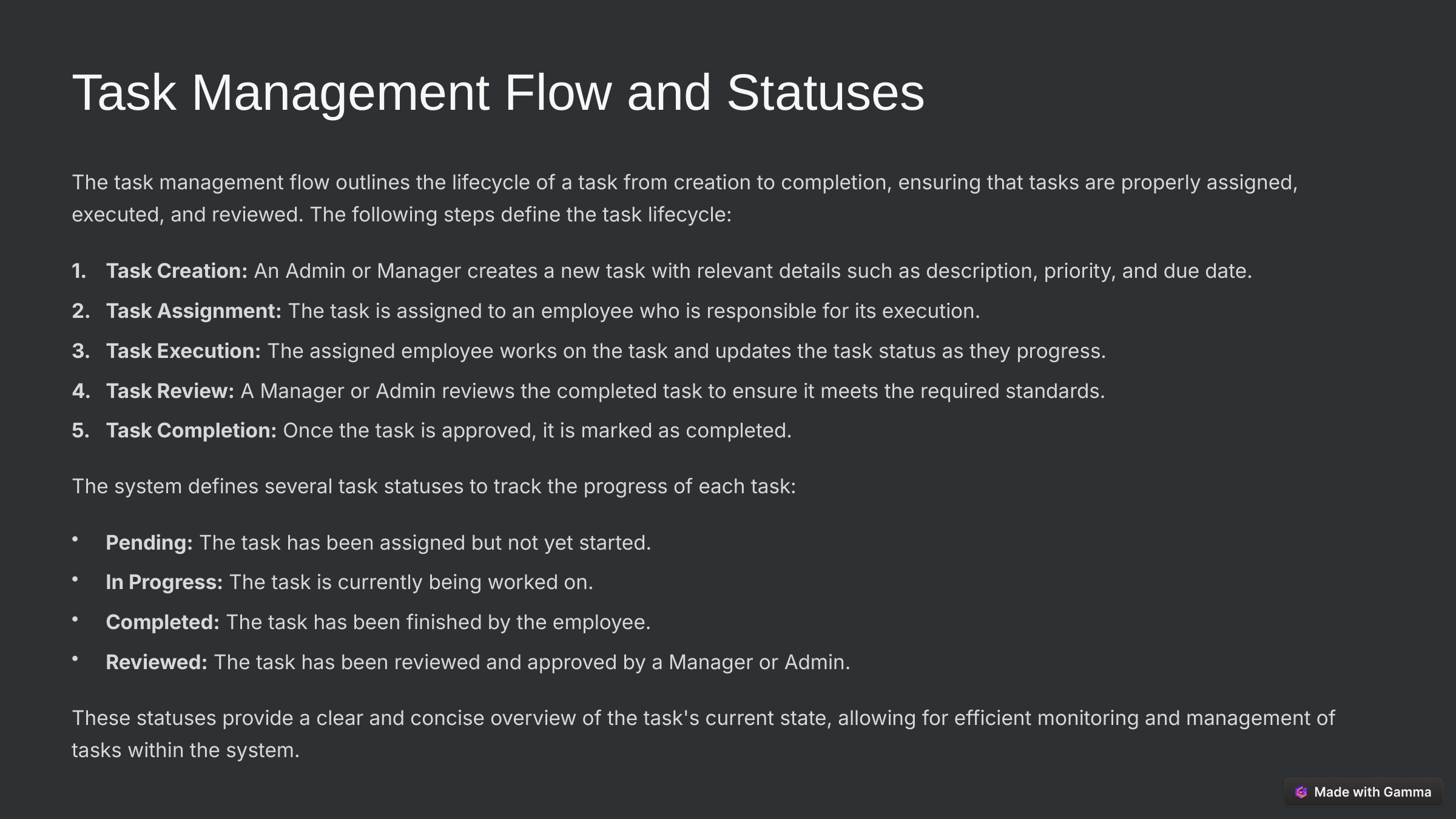

Task Management Flow and Statuses
The task management flow outlines the lifecycle of a task from creation to completion, ensuring that tasks are properly assigned, executed, and reviewed. The following steps define the task lifecycle:
Task Creation: An Admin or Manager creates a new task with relevant details such as description, priority, and due date.
Task Assignment: The task is assigned to an employee who is responsible for its execution.
Task Execution: The assigned employee works on the task and updates the task status as they progress.
Task Review: A Manager or Admin reviews the completed task to ensure it meets the required standards.
Task Completion: Once the task is approved, it is marked as completed.
The system defines several task statuses to track the progress of each task:
Pending: The task has been assigned but not yet started.
In Progress: The task is currently being worked on.
Completed: The task has been finished by the employee.
Reviewed: The task has been reviewed and approved by a Manager or Admin.
These statuses provide a clear and concise overview of the task's current state, allowing for efficient monitoring and management of tasks within the system.